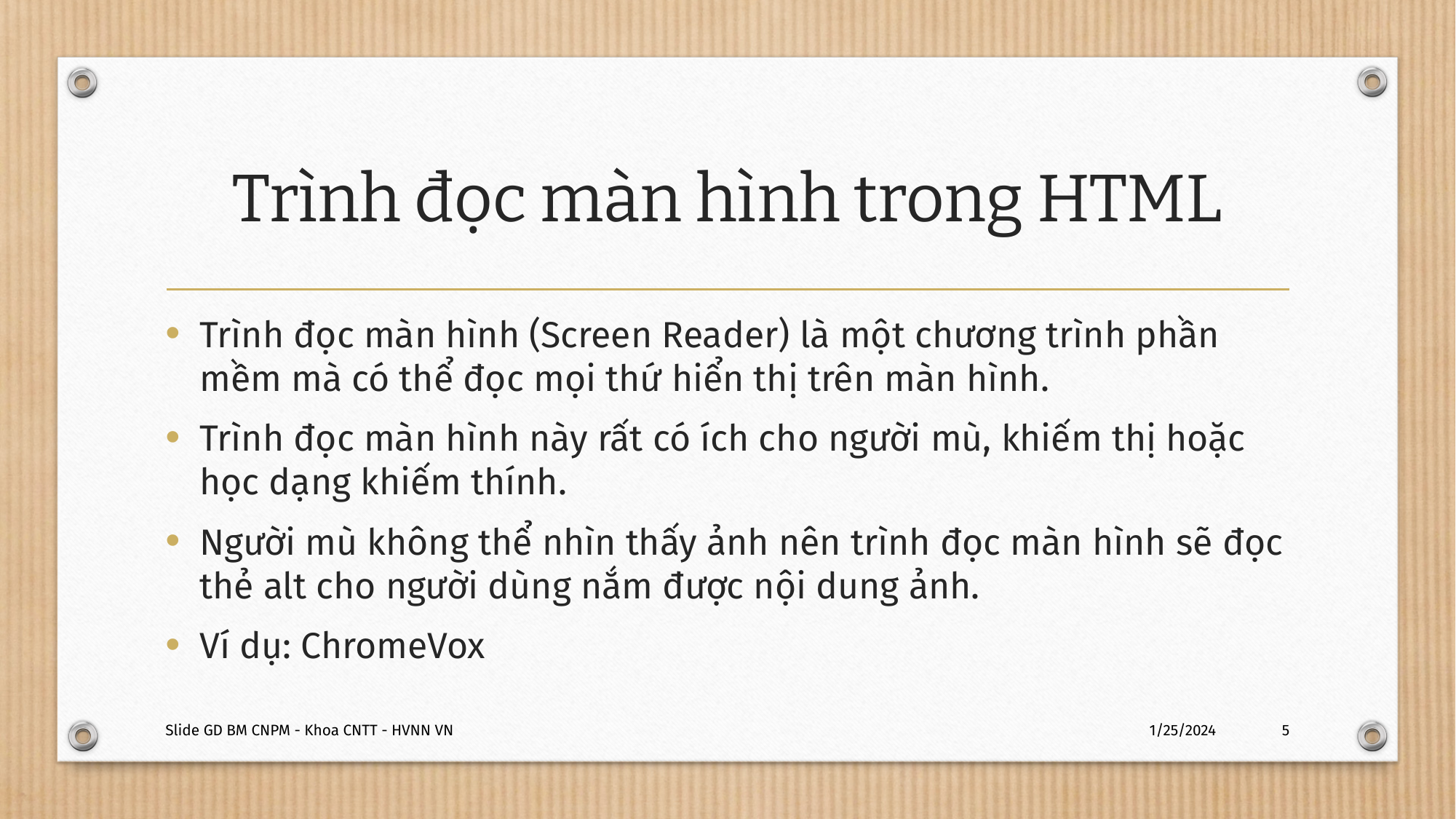

# Trình đọc màn hình trong HTML
Trình đọc màn hình (Screen Reader) là một chương trình phần mềm mà có thể đọc mọi thứ hiển thị trên màn hình.
Trình đọc màn hình này rất có ích cho người mù, khiếm thị hoặc học dạng khiếm thính.
Người mù không thể nhìn thấy ảnh nên trình đọc màn hình sẽ đọc thẻ alt cho người dùng nắm được nội dung ảnh.
Ví dụ: ChromeVox

Slide GD BM CNPM - Khoa CNTT - HVNN VN
1/25/2024
5